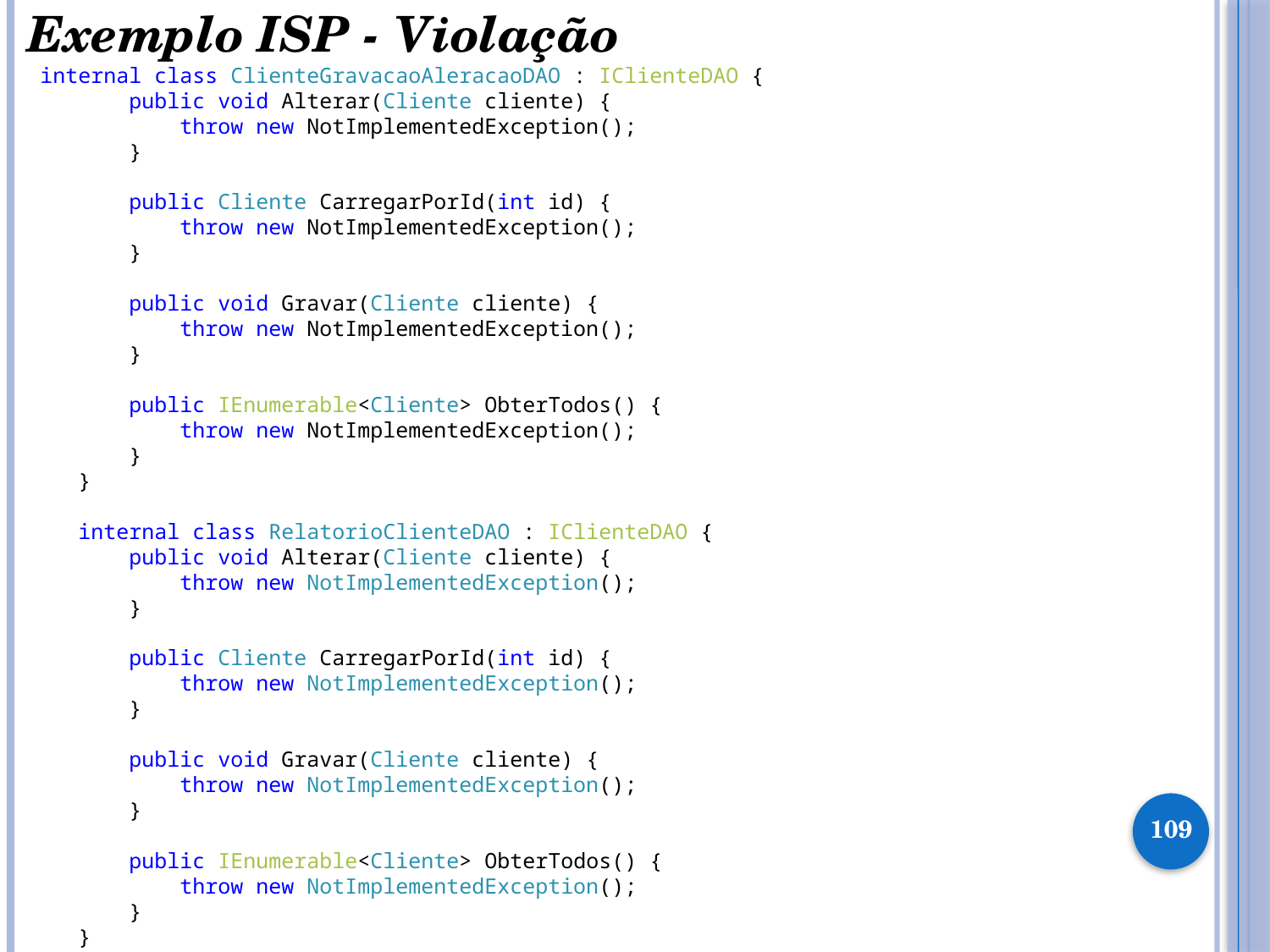

Exemplo ISP - Violação
 internal class ClienteGravacaoAleracaoDAO : IClienteDAO {
        public void Alterar(Cliente cliente) {
            throw new NotImplementedException();
        }

        public Cliente CarregarPorId(int id) {
            throw new NotImplementedException();
        }

        public void Gravar(Cliente cliente) {
            throw new NotImplementedException();
        }

        public IEnumerable<Cliente> ObterTodos() {
            throw new NotImplementedException();
        }
    }

    internal class RelatorioClienteDAO : IClienteDAO {
        public void Alterar(Cliente cliente) {
            throw new NotImplementedException();
        }

        public Cliente CarregarPorId(int id) {
            throw new NotImplementedException();
        }

        public void Gravar(Cliente cliente) {
            throw new NotImplementedException();
        }

        public IEnumerable<Cliente> ObterTodos() {
            throw new NotImplementedException();
        }
    }
109